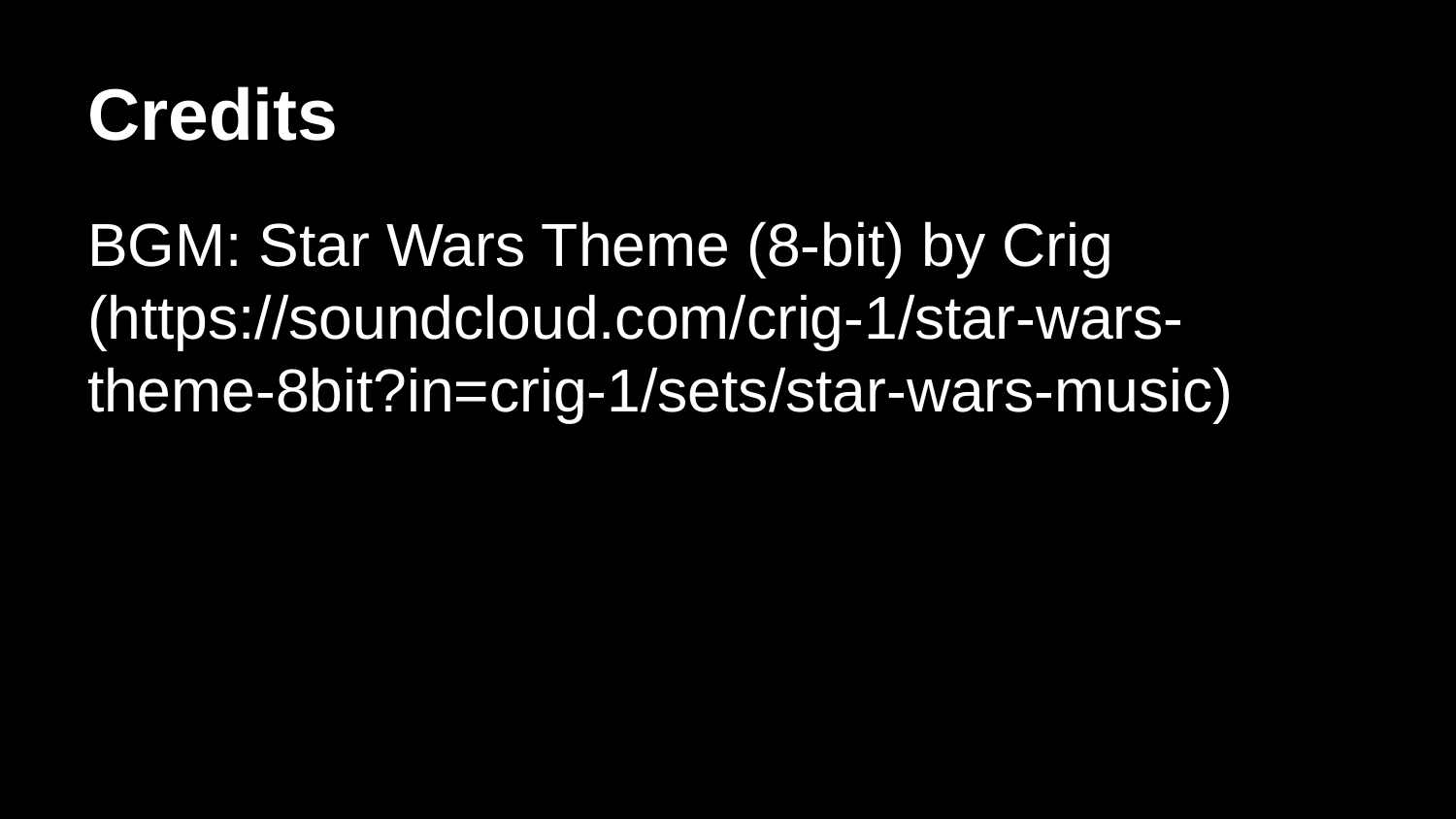

# Credits
BGM: Star Wars Theme (8-bit) by Crig (https://soundcloud.com/crig-1/star-wars-theme-8bit?in=crig-1/sets/star-wars-music)